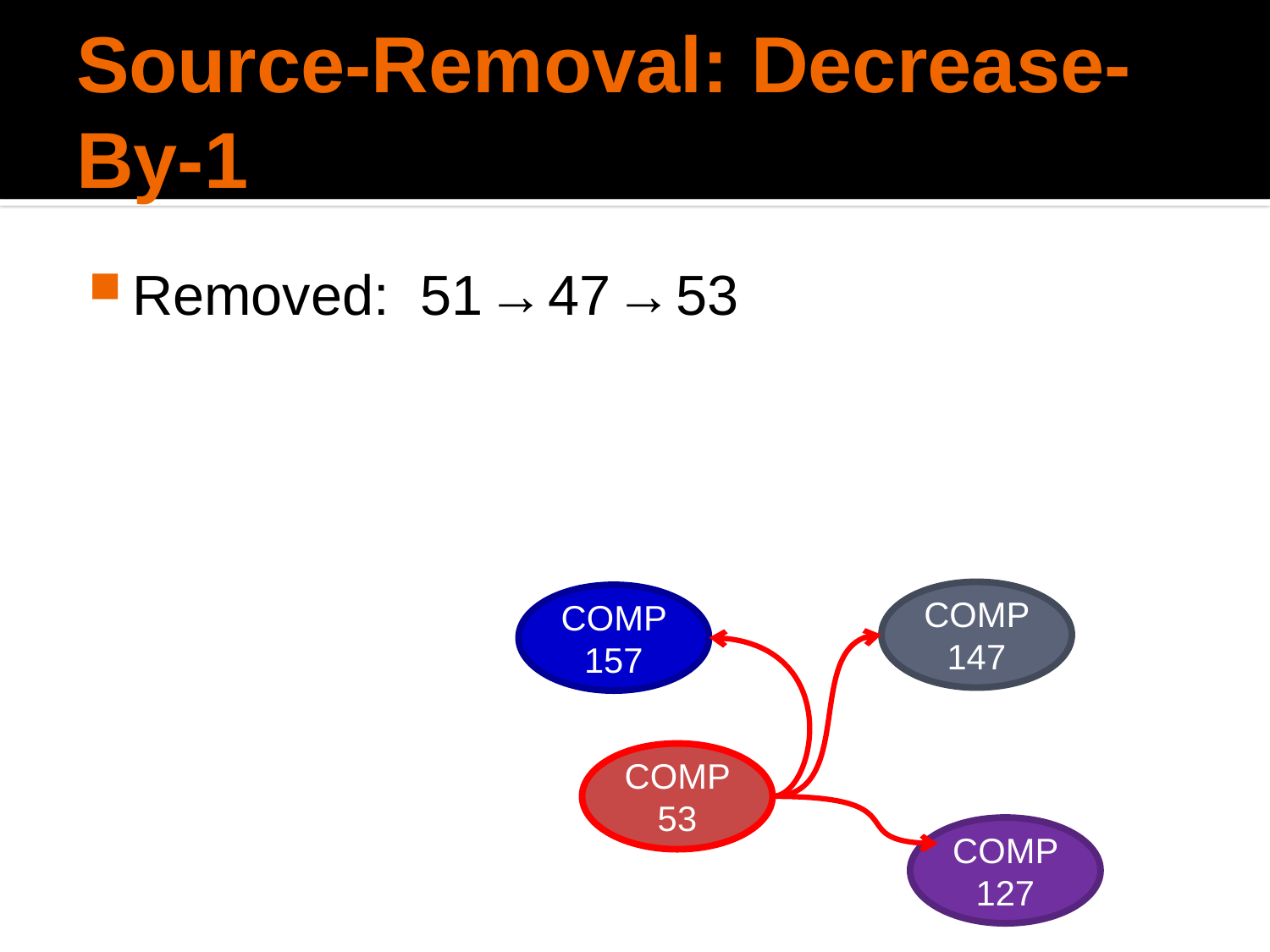

# Source-Removal: Decrease-By-1
Removed:  51 → 47 → 53
COMP 147
COMP 157
COMP 53
COMP 127